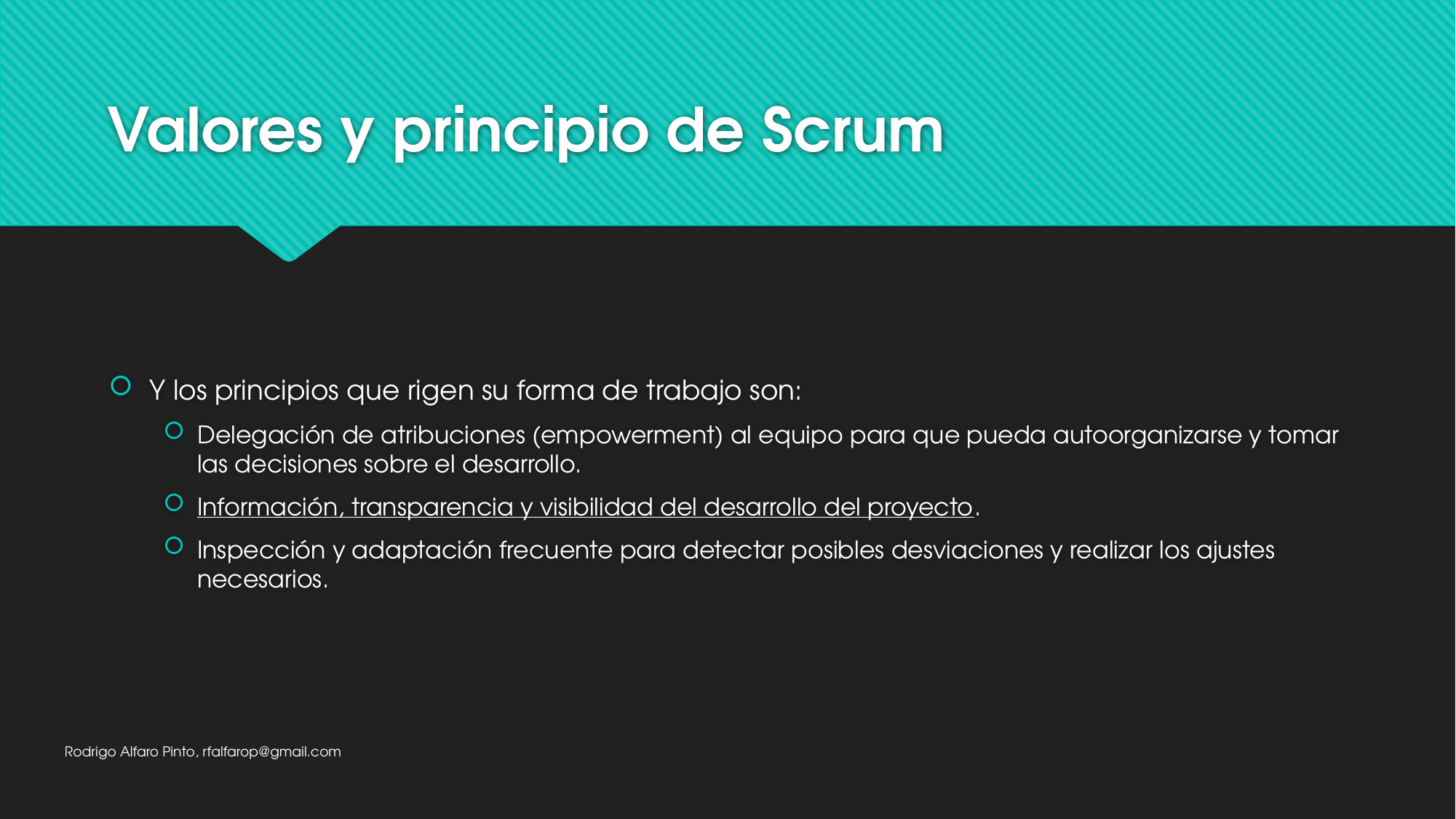

# Valores y principio de Scrum
Y los principios que rigen su forma de trabajo son:
Delegación de atribuciones (empowerment) al equipo para que pueda autoorganizarse y tomar las decisiones sobre el desarrollo.
Información, transparencia y visibilidad del desarrollo del proyecto.
Inspección y adaptación frecuente para detectar posibles desviaciones y realizar los ajustes necesarios.
Rodrigo Alfaro Pinto, rfalfarop@gmail.com